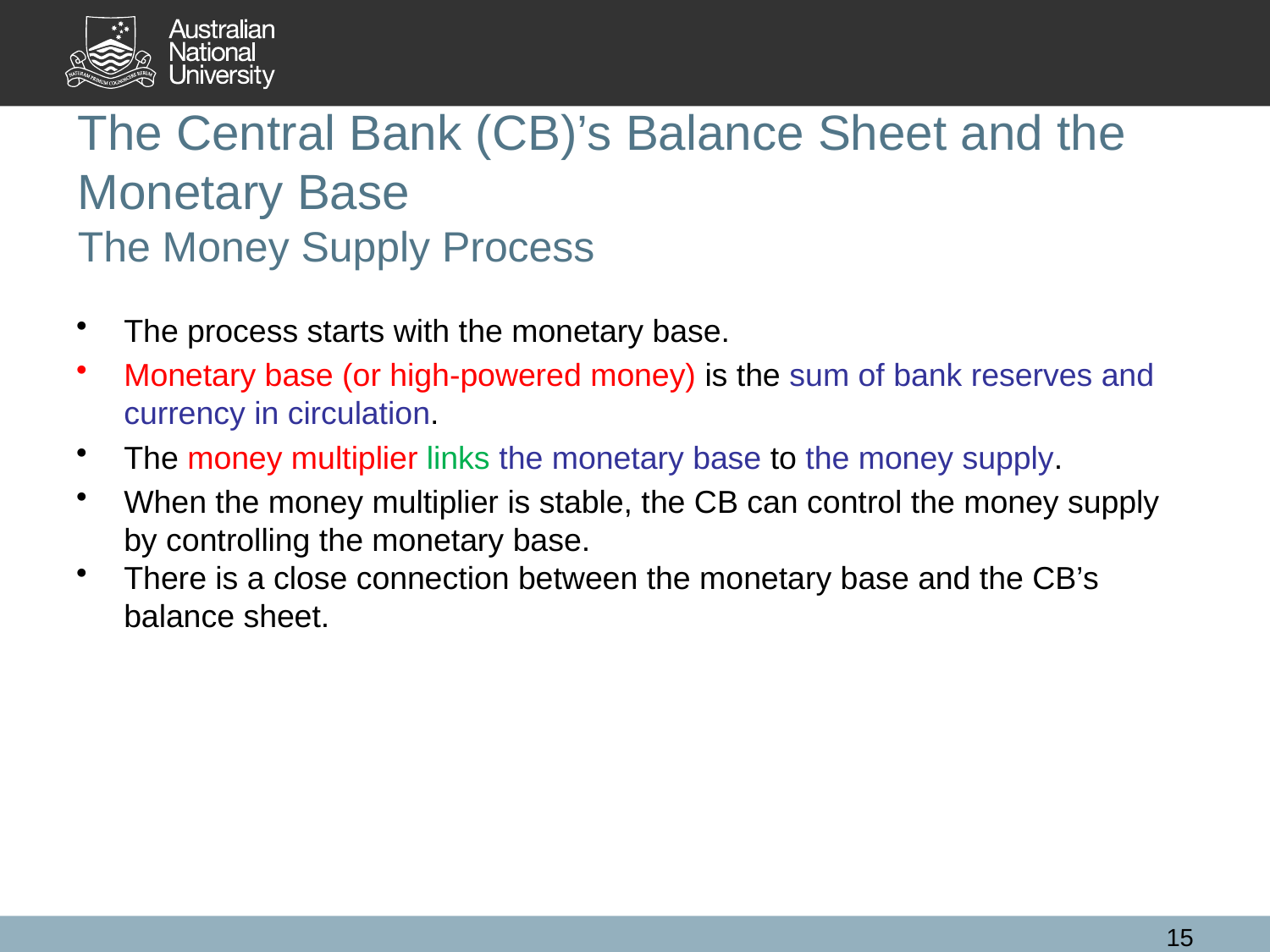

# The Central Bank (CB)’s Balance Sheet and the Monetary Base The Money Supply Process

The process starts with the monetary base.
Monetary base (or high-powered money) is the sum of bank reserves and currency in circulation.
The money multiplier links the monetary base to the money supply.
When the money multiplier is stable, the CB can control the money supply by controlling the monetary base.
There is a close connection between the monetary base and the CB’s balance sheet.

15